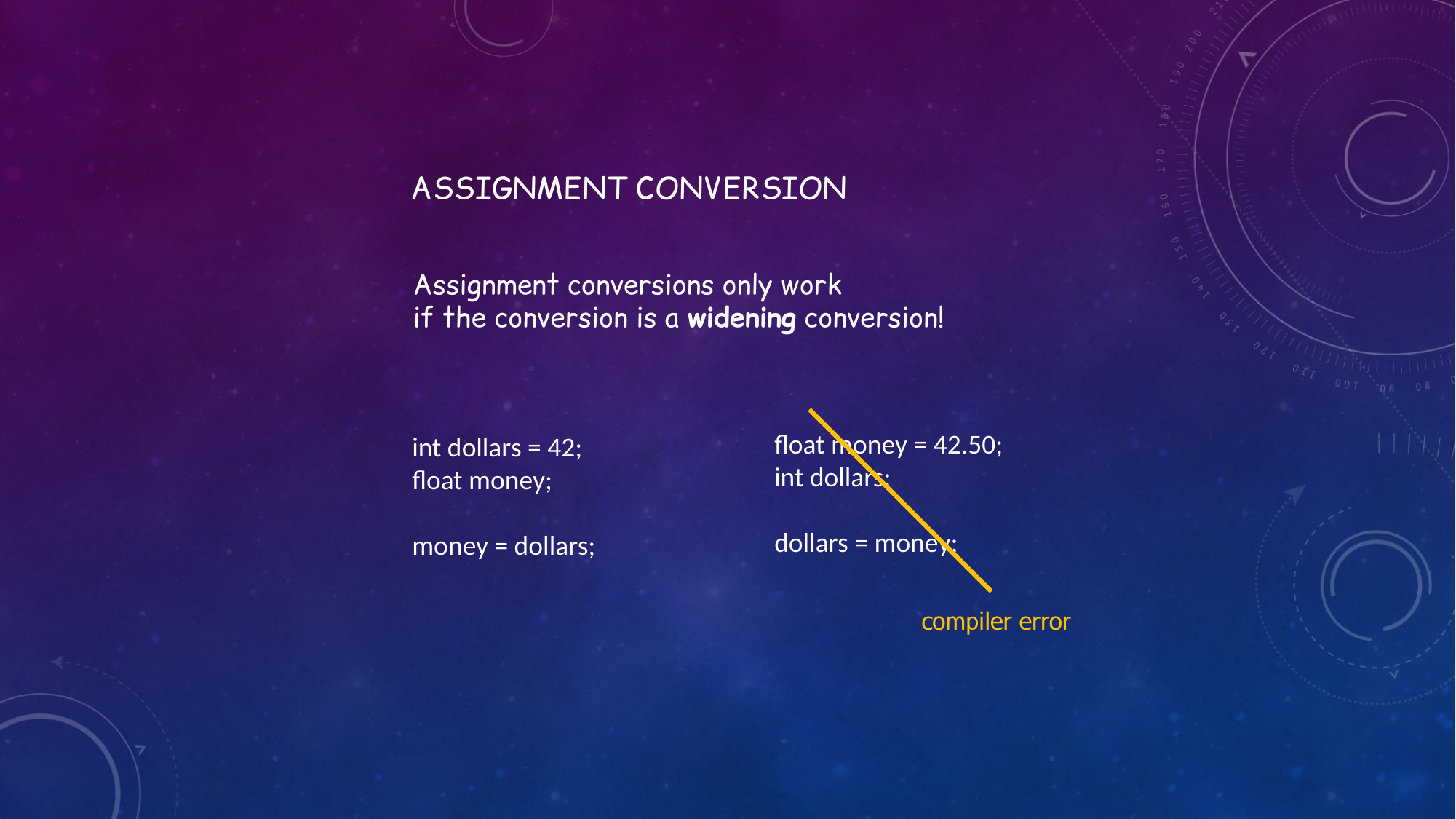

# Assignment Conversion
Assignment conversions only work
if the conversion is a widening conversion!

float money = 42.50;
int dollars;

dollars = money;
int dollars = 42;
float money;

money = dollars;
compiler error